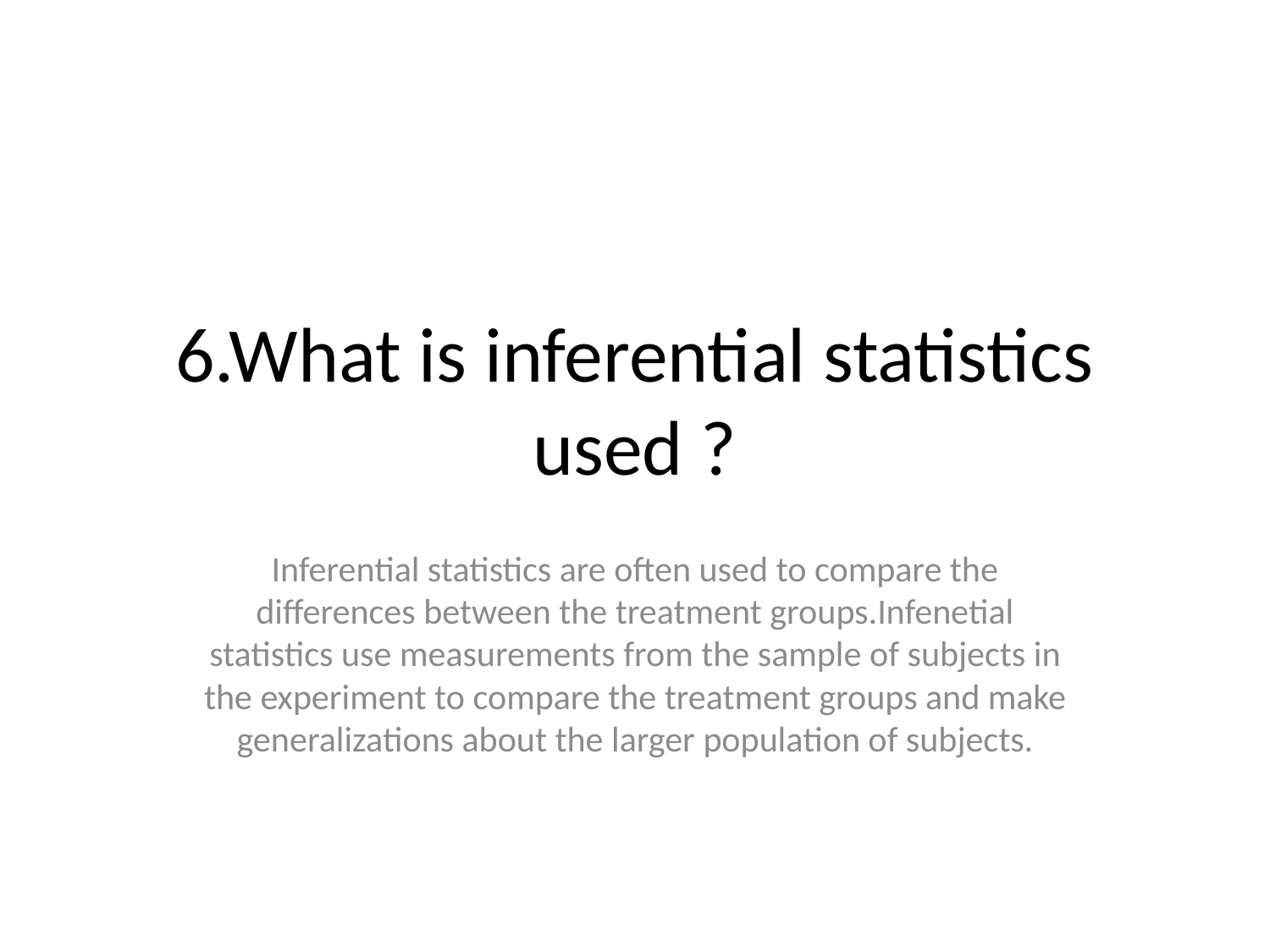

# 6.What is inferential statistics used ?
Inferential statistics are often used to compare the differences between the treatment groups.Infenetial statistics use measurements from the sample of subjects in the experiment to compare the treatment groups and make generalizations about the larger population of subjects.